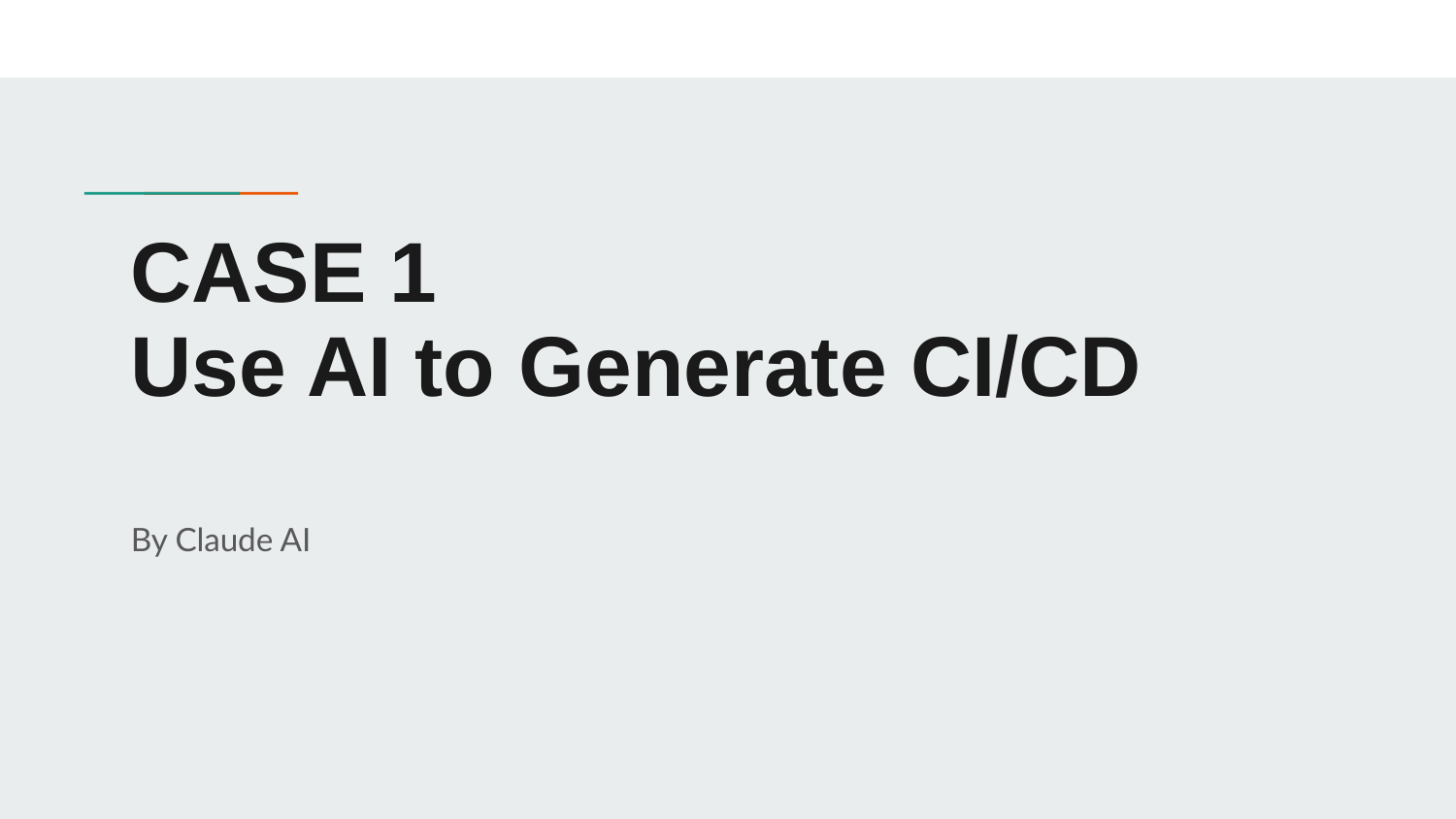

# CASE 1
Use AI to Generate CI/CD
By Claude AI